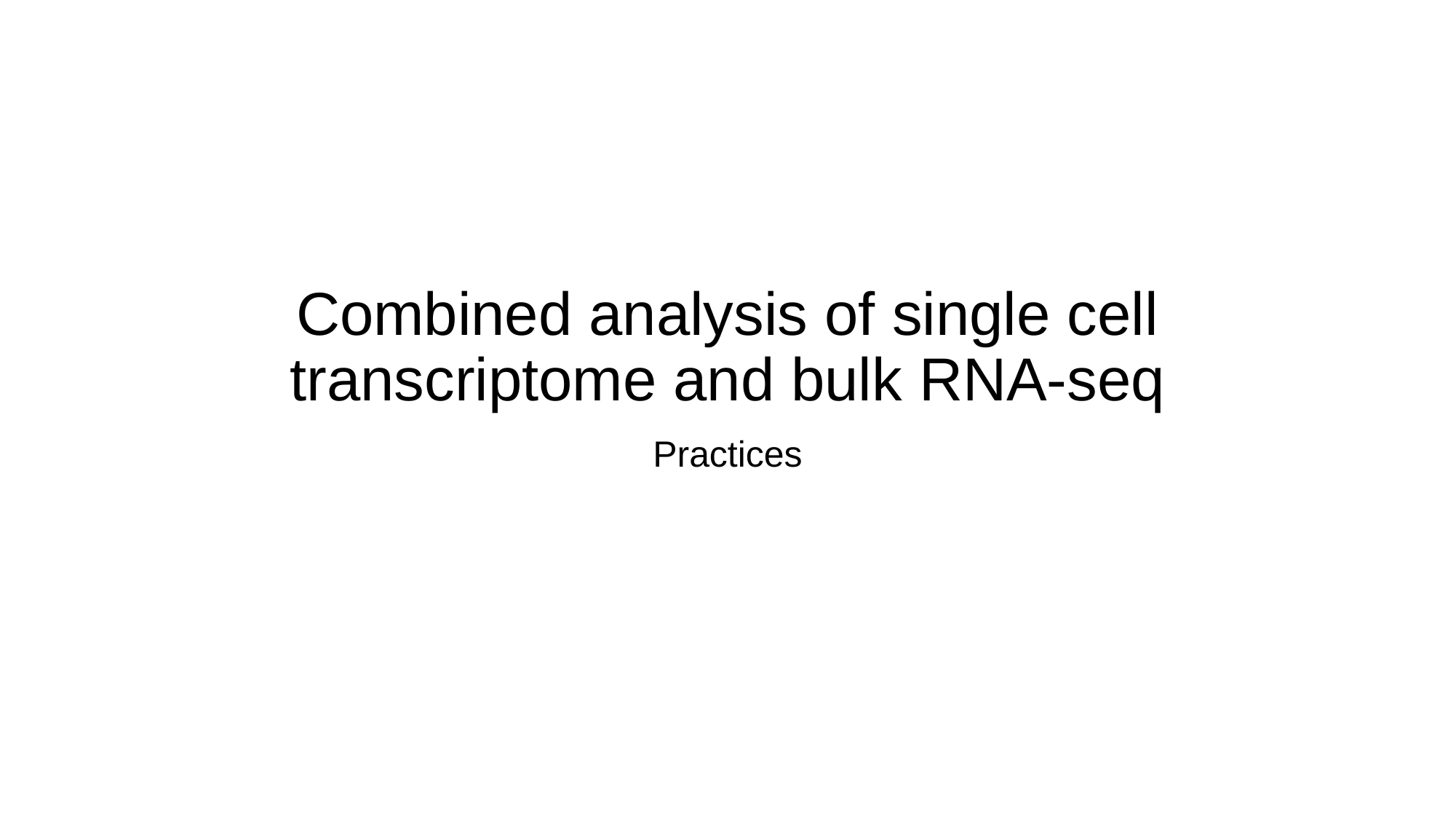

# Combined analysis of single cell transcriptome and bulk RNA-seq
Practices